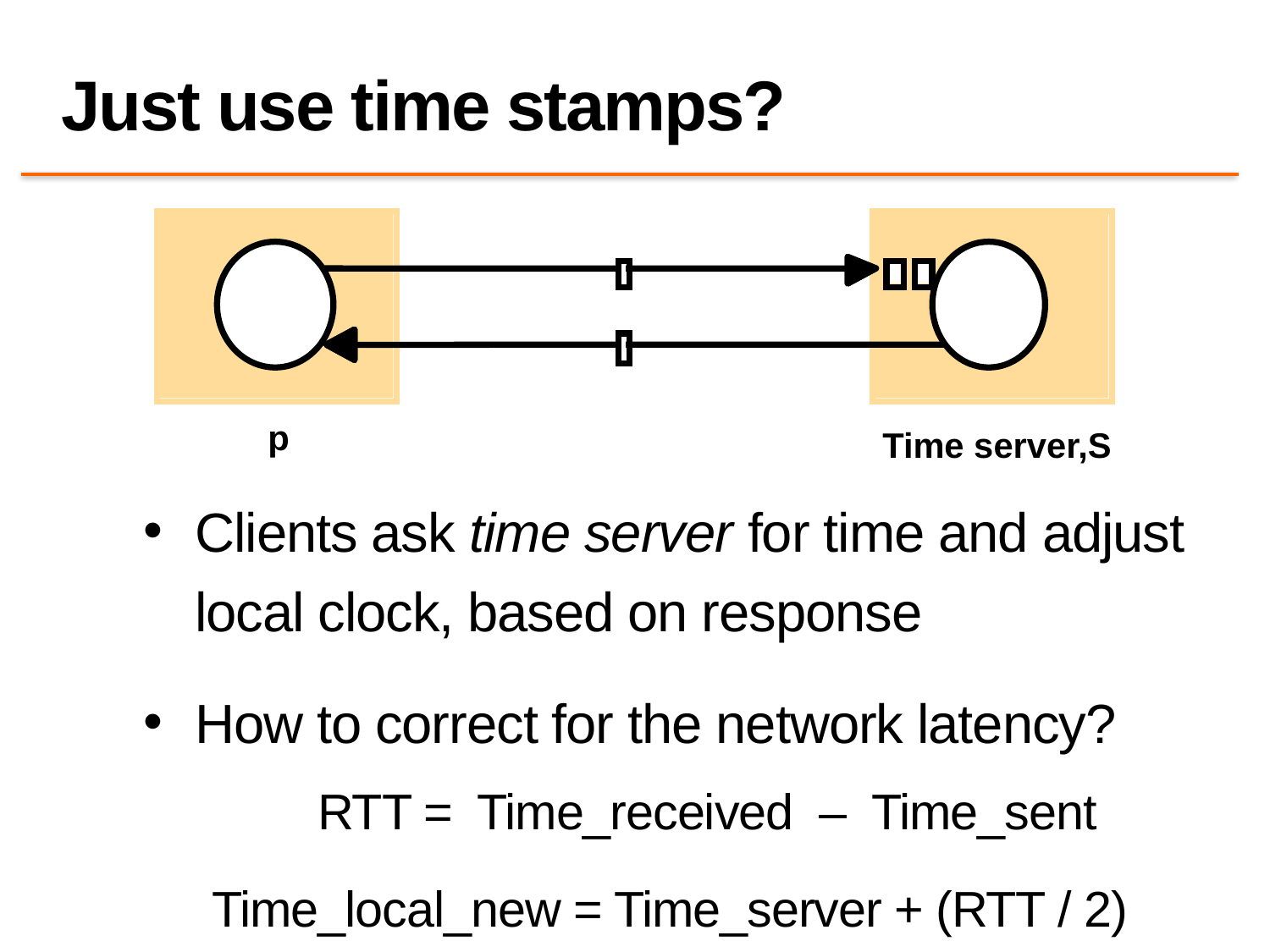

# Just use time stamps?

p
Time server,S
Clients ask time server for time and adjust local clock, based on response
How to correct for the network latency?
		        RTT =  Time_received  –  Time_sent
Time_local_new = Time_server + (RTT / 2)